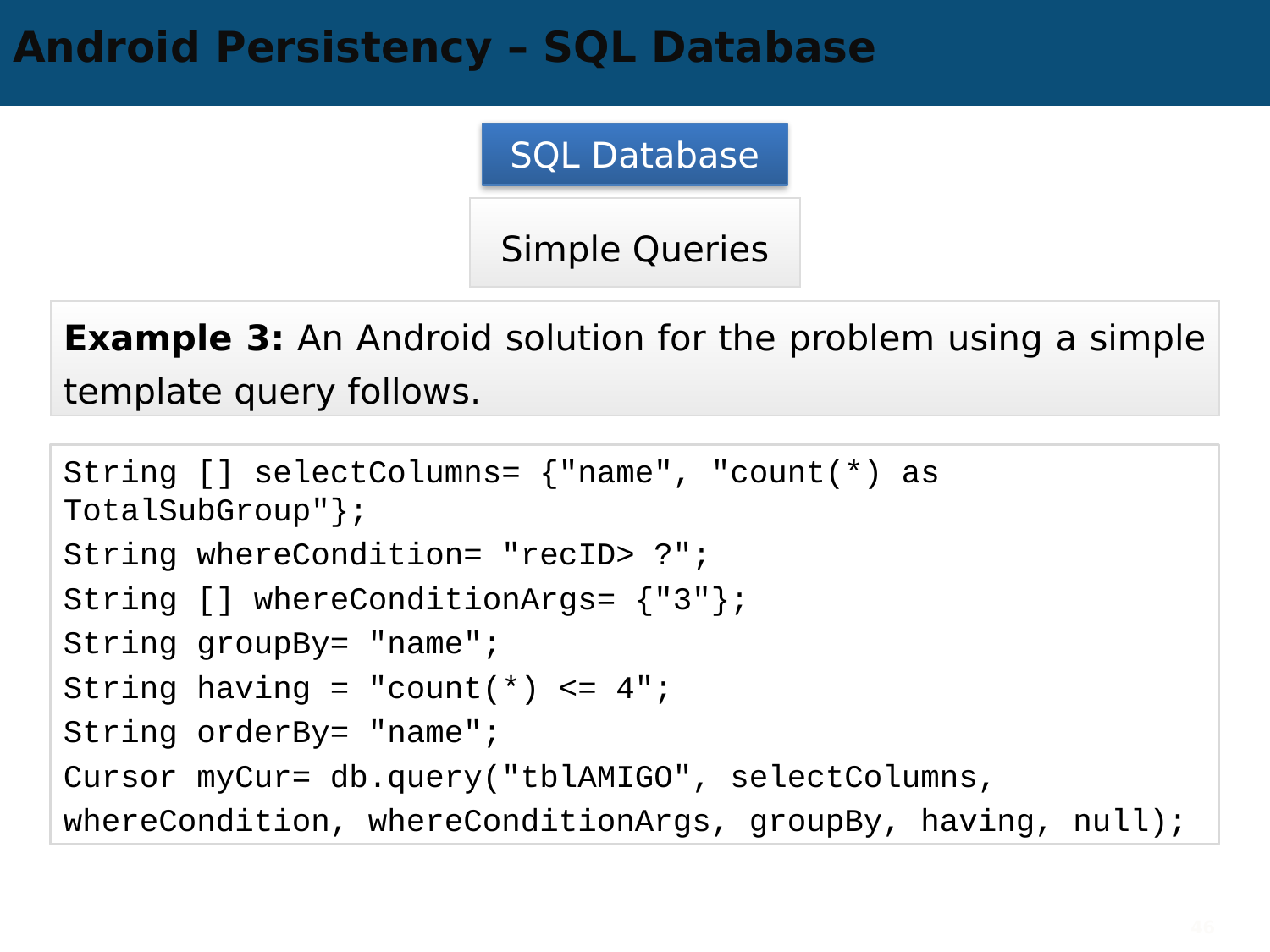

# Android Persistency – SQL Database
SQL Database
Simple Queries
Example 3: An Android solution for the problem using a simple template query follows.
String [] selectColumns= {"name", "count(*) as TotalSubGroup"};
String whereCondition= "recID> ?";
String [] whereConditionArgs= {"3"};
String groupBy= "name";
String having = "count(*) <= 4";
String orderBy= "name";
Cursor myCur= db.query("tblAMIGO", selectColumns,
whereCondition, whereConditionArgs, groupBy, having, null);